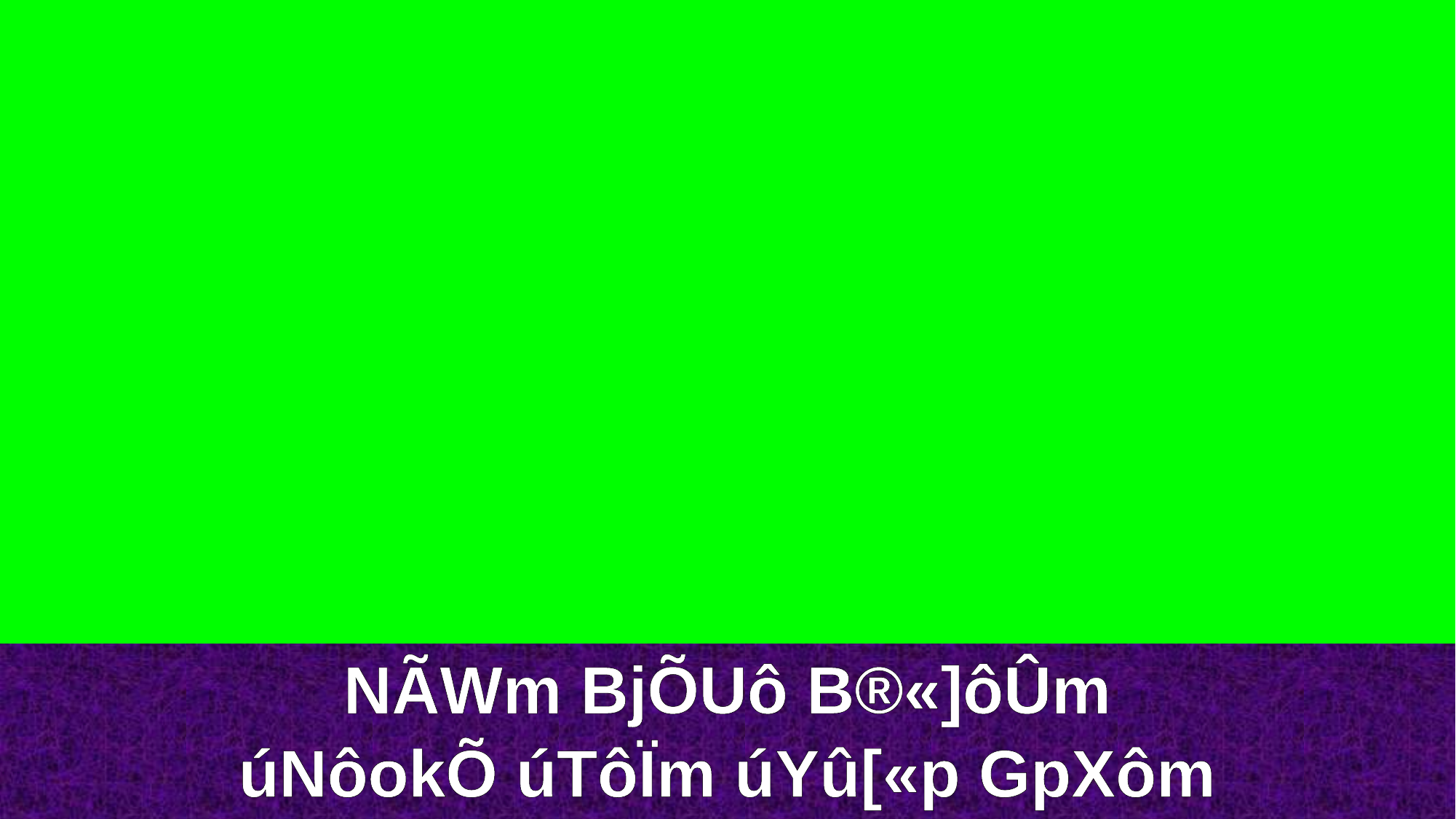

NÃWm BjÕUô B®«]ôÛm
úNôokÕ úTôÏm úYû[«p GpXôm